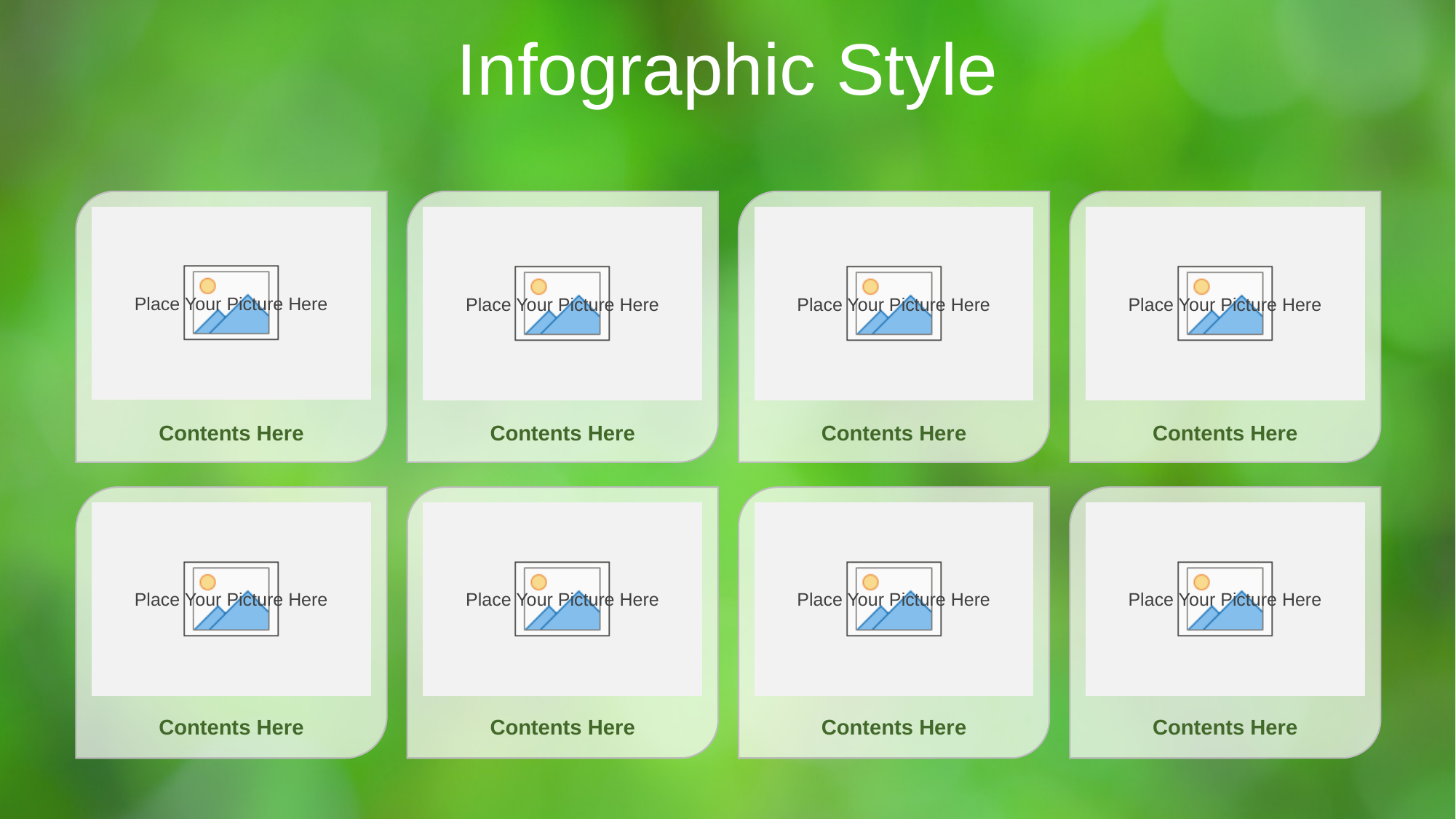

Infographic Style

Contents Here
Contents Here
Contents Here
Contents Here

Contents Here
Contents Here
Contents Here
Contents Here